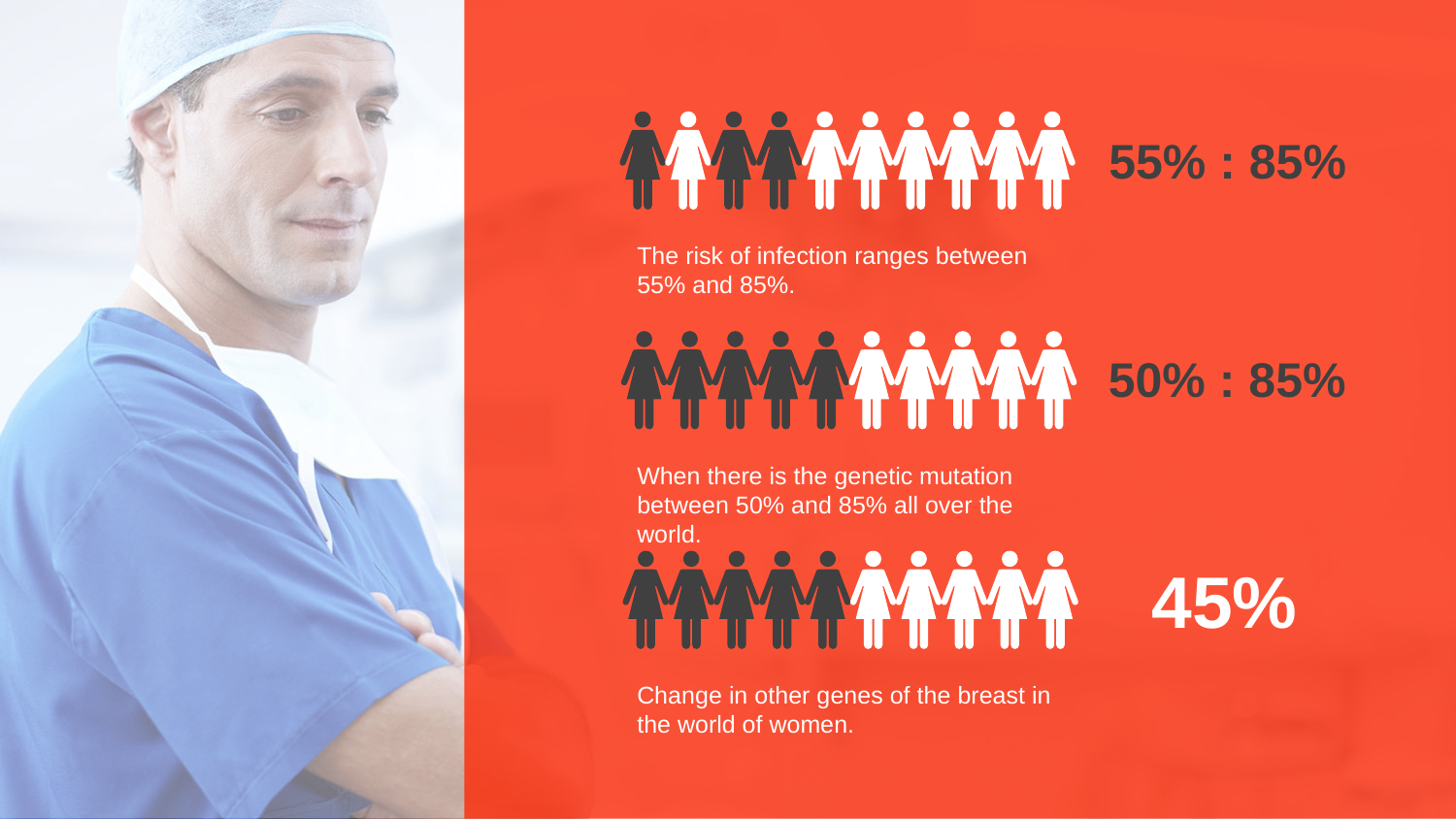

55% : 85%
The risk of infection ranges between 55% and 85%.

50% : 85%
When there is the genetic mutation between 50% and 85% all over the world.
45%

Change in other genes of the breast in the world of women.